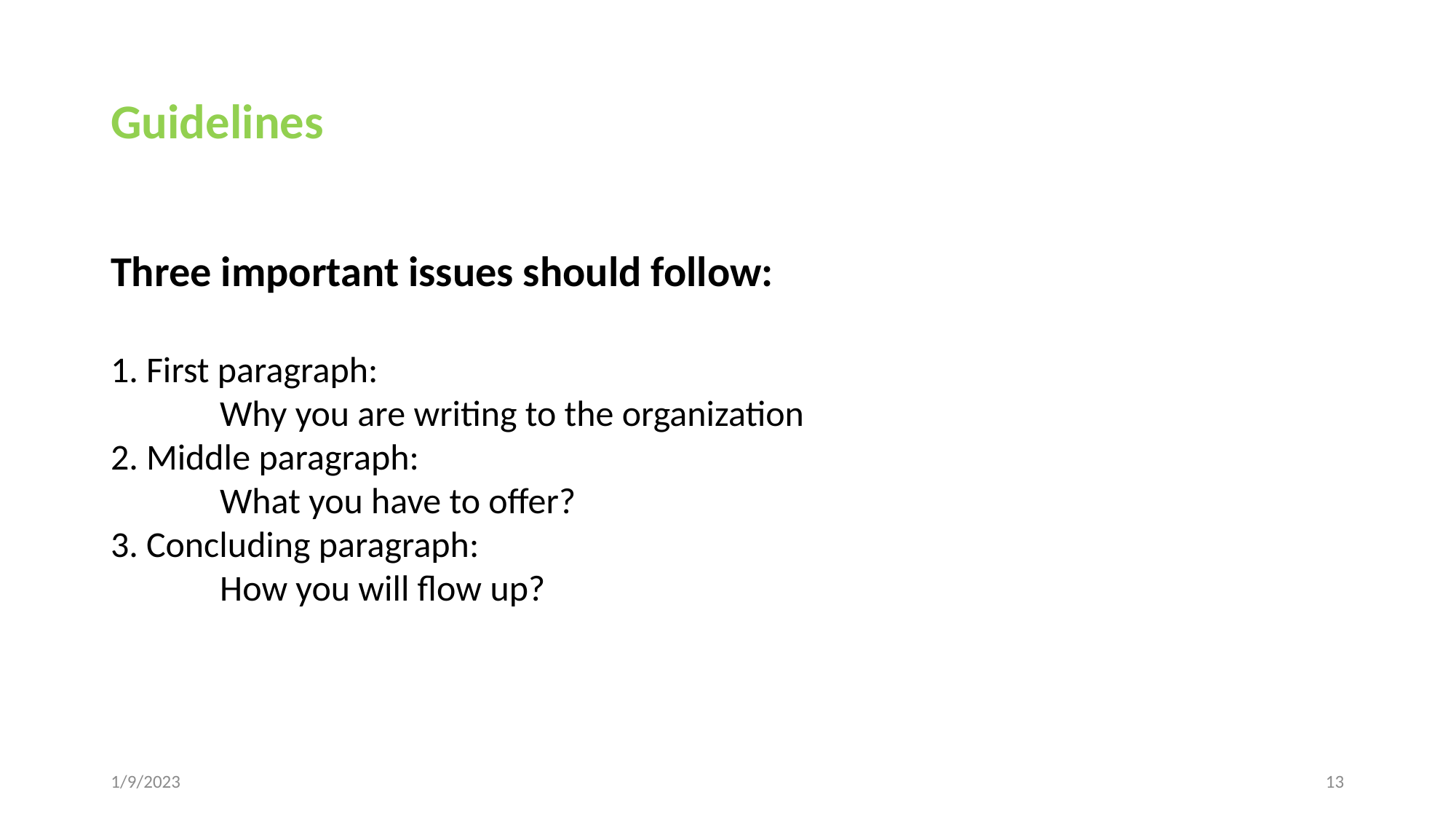

# Guidelines
Three important issues should follow:

1. First paragraph:
	Why you are writing to the organization
2. Middle paragraph:
	What you have to offer?
3. Concluding paragraph:
	How you will flow up?

1/9/2023
13